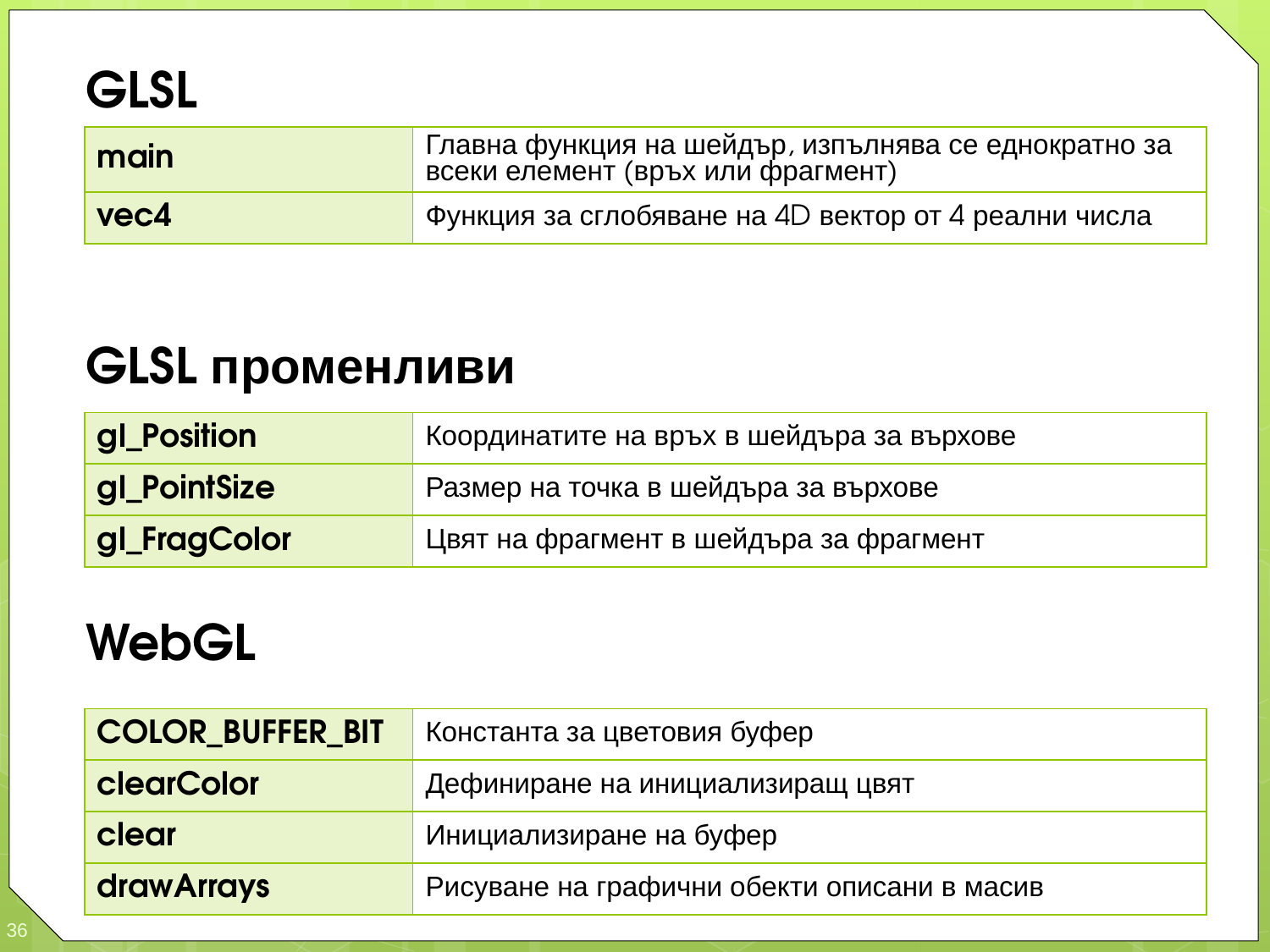

GLSL

GLSL променливи

WebGL

| main | Главна функция на шейдър, изпълнява се еднократно за всеки елемент (връх или фрагмент) |
| --- | --- |
| vec4 | Функция за сглобяване на 4D вектор от 4 реални числа |
| gl\_Position | Координатите на връх в шейдъра за върхове |
| --- | --- |
| gl\_PointSize | Размер на точка в шейдъра за върхове |
| gl\_FragColor | Цвят на фрагмент в шейдъра за фрагмент |
| COLOR\_BUFFER\_BIT | Константа за цветовия буфер |
| --- | --- |
| clearColor | Дефиниране на инициализиращ цвят |
| clear | Инициализиране на буфер |
| drawArrays | Рисуване на графични обекти описани в масив |